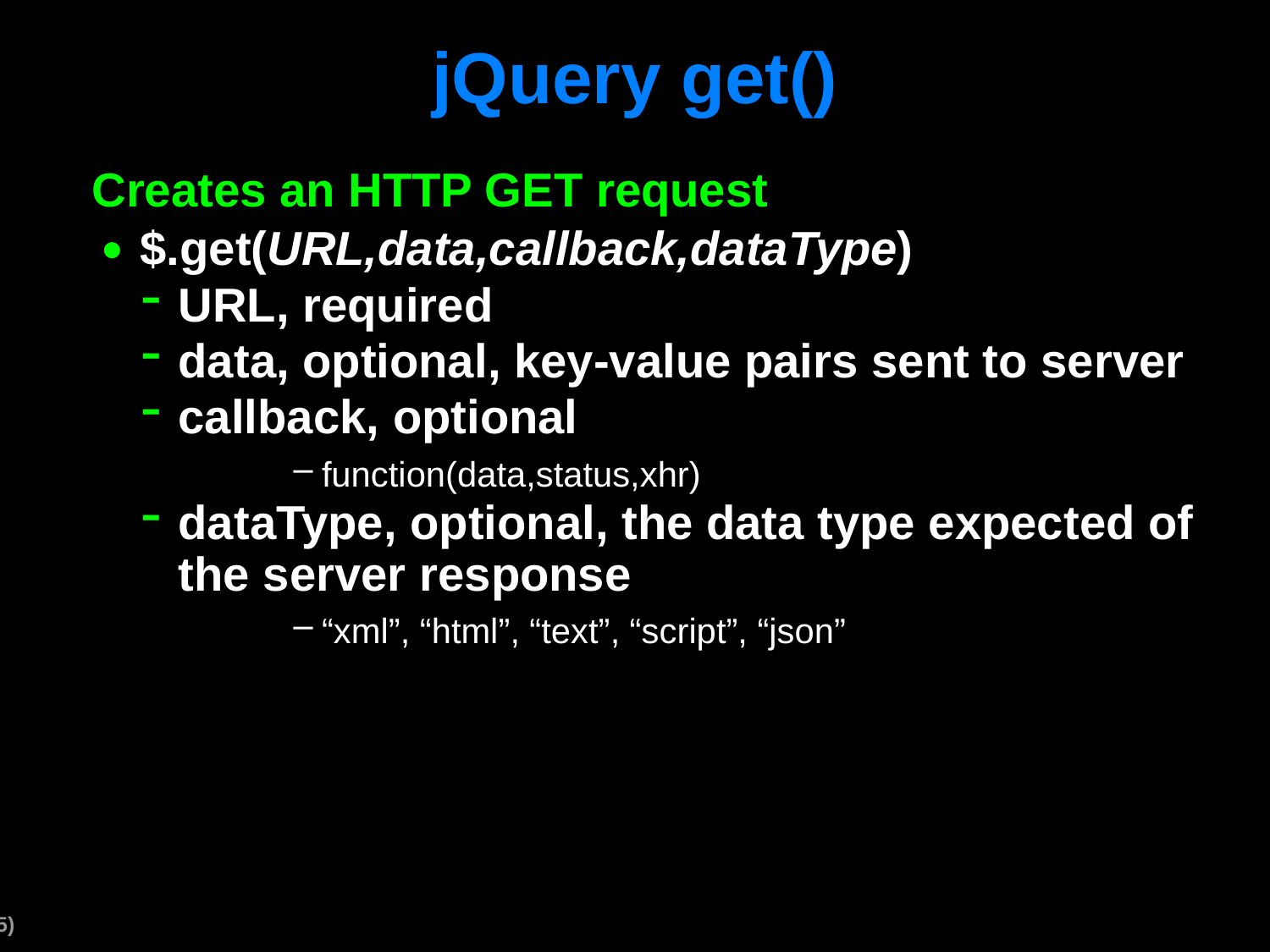

# jQuery get()
Creates an HTTP GET request
$.get(URL,data,callback,dataType)
URL, required
data, optional, key-value pairs sent to server
callback, optional
function(data,status,xhr)
dataType, optional, the data type expected of the server response
“xml”, “html”, “text”, “script”, “json”